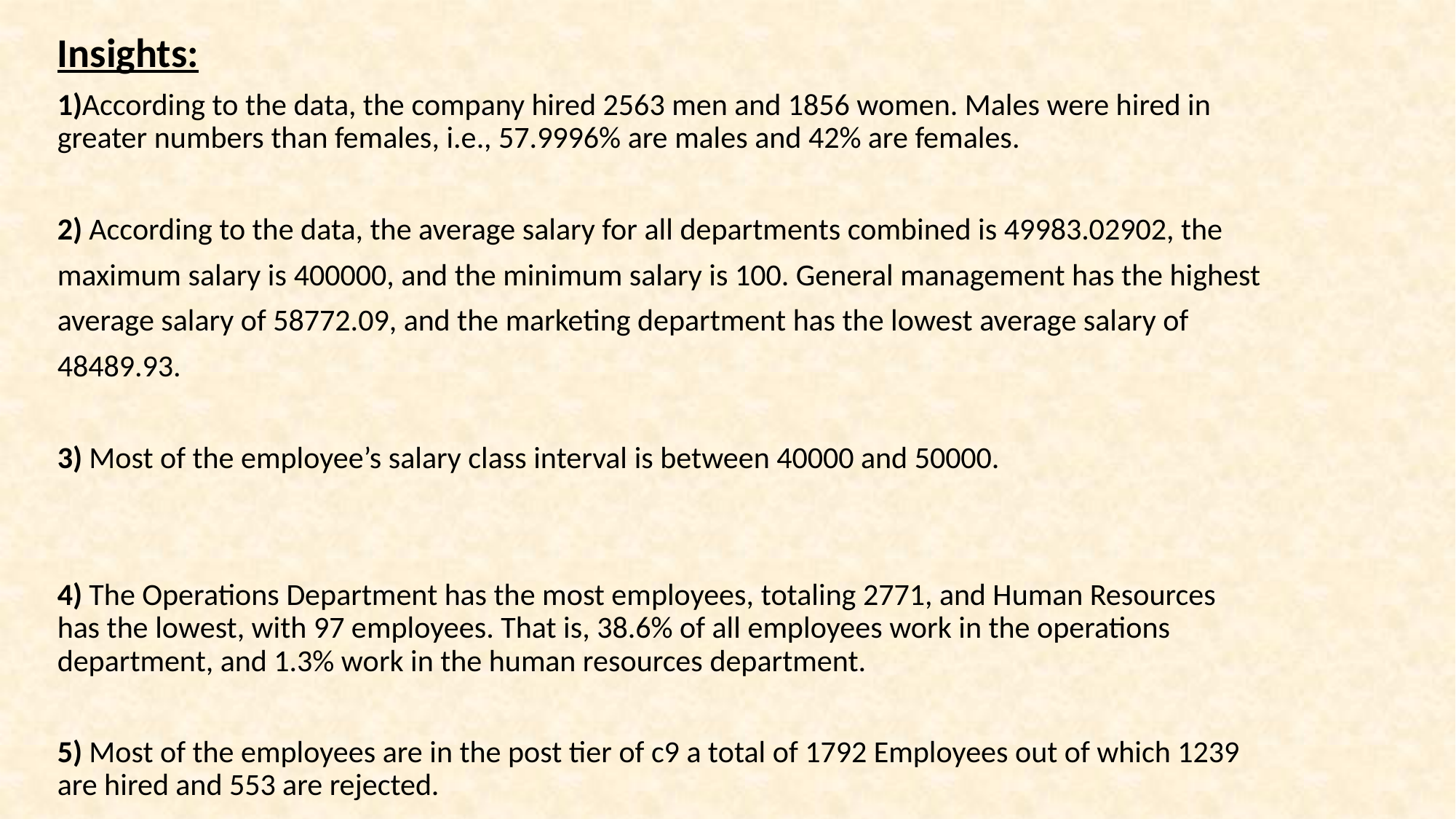

Insights:
1)According to the data, the company hired 2563 men and 1856 women. Males were hired in greater numbers than females, i.e., 57.9996% are males and 42% are females.

2) According to the data, the average salary for all departments combined is 49983.02902, the
maximum salary is 400000, and the minimum salary is 100. General management has the highest
average salary of 58772.09, and the marketing department has the lowest average salary of
48489.93.

3) Most of the employee’s salary class interval is between 40000 and 50000.

4) The Operations Department has the most employees, totaling 2771, and Human Resources has the lowest, with 97 employees. That is, 38.6% of all employees work in the operations department, and 1.3% work in the human resources department.

5) Most of the employees are in the post tier of c9 a total of 1792 Employees out of which 1239 are hired and 553 are rejected.